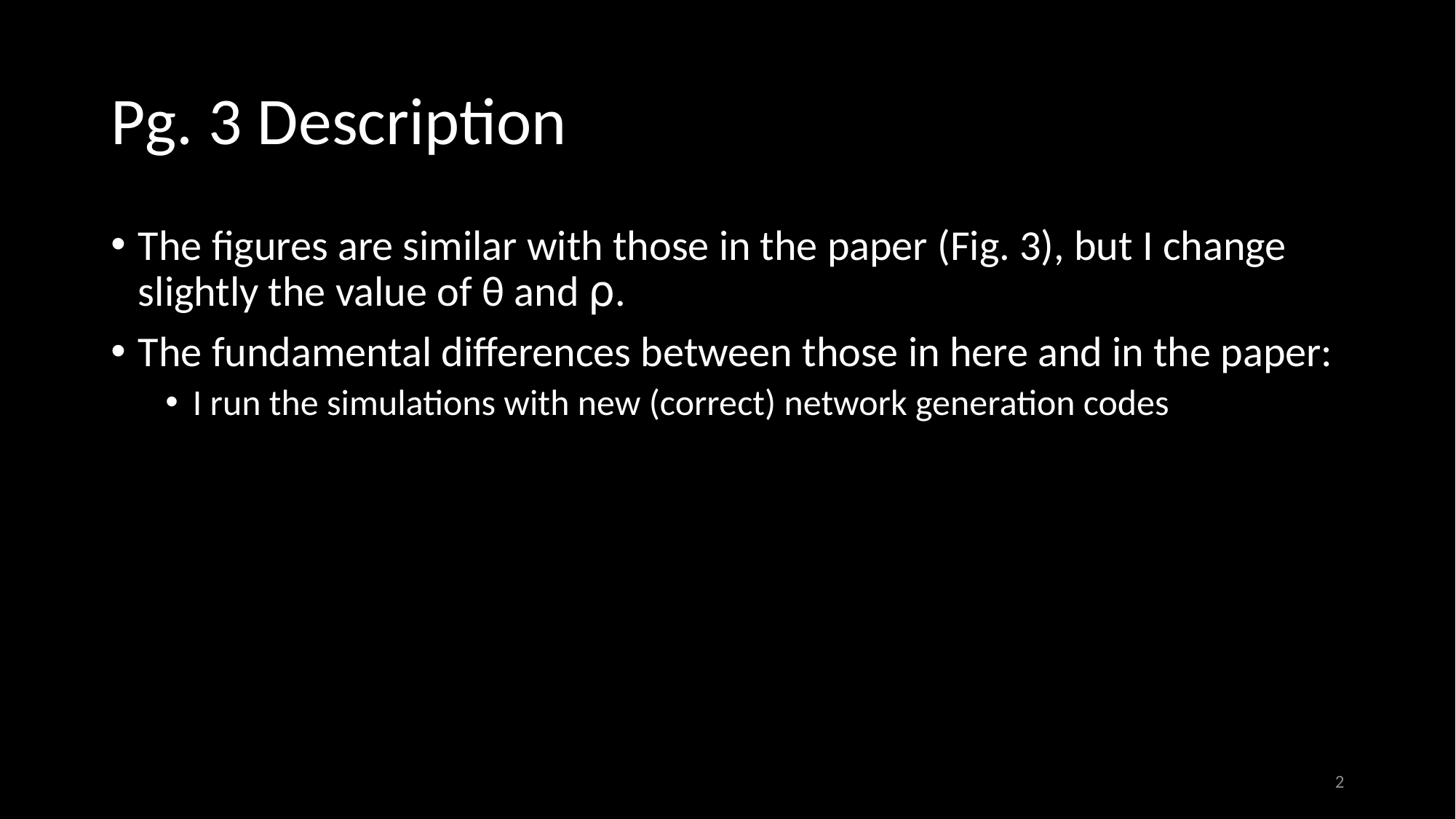

# Pg. 3 Description
The figures are similar with those in the paper (Fig. 3), but I change slightly the value of θ and ⍴.
The fundamental differences between those in here and in the paper:
I run the simulations with new (correct) network generation codes

2